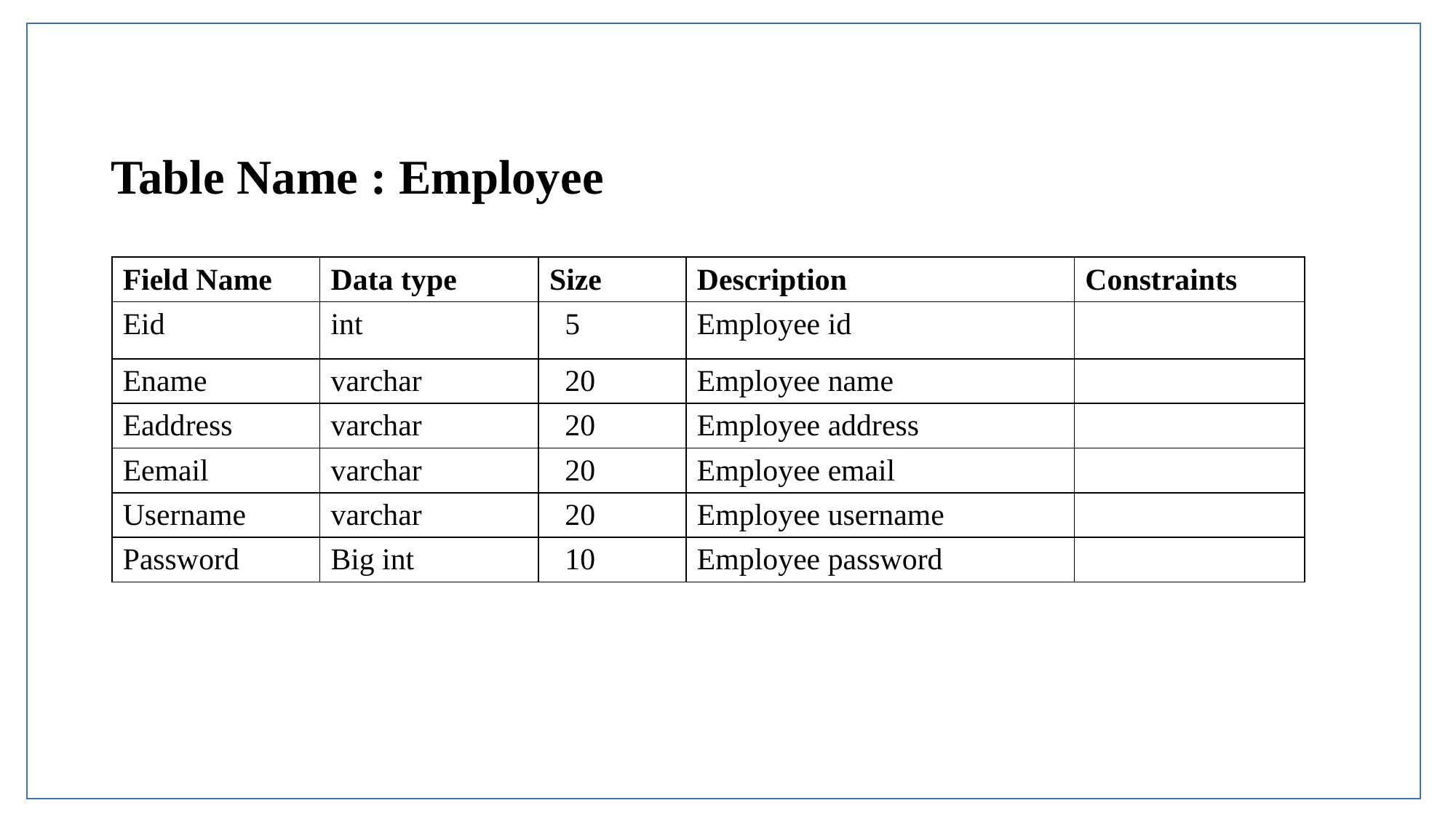

# Table Name : Employee
| Field Name | Data type | Size | Description | Constraints |
| --- | --- | --- | --- | --- |
| Eid | int | 5 | Employee id |  |
| Ename | varchar | 20 | Employee name |  |
| Eaddress | varchar | 20 | Employee address |  |
| Eemail | varchar | 20 | Employee email |  |
| Username | varchar | 20 | Employee username |  |
| Password | Big int | 10 | Employee password |  |